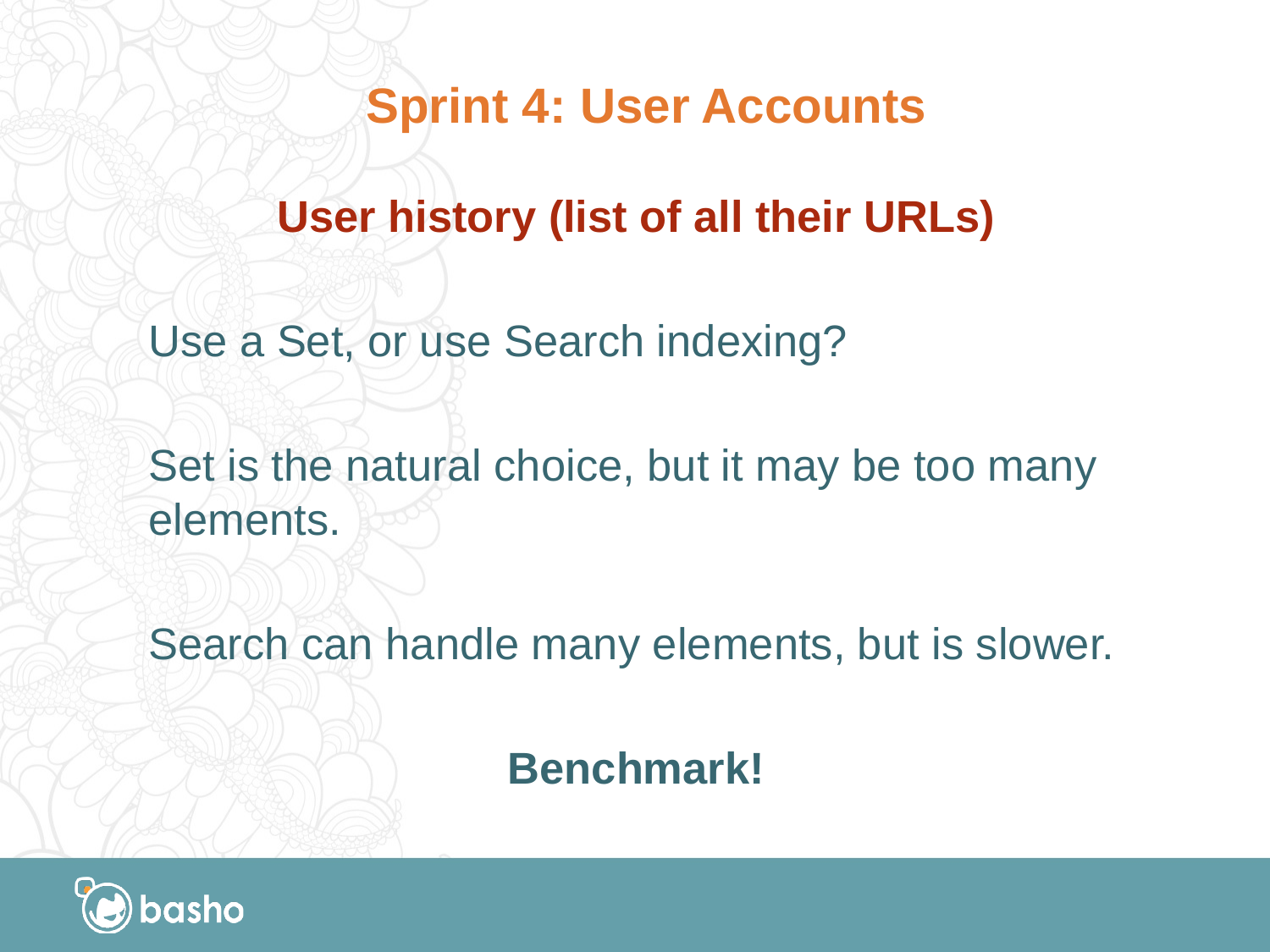

# Sprint 4: User Accounts
User history (list of all their URLs)

Use a Set, or use Search indexing?

Set is the natural choice, but it may be too many elements.

Search can handle many elements, but is slower.

Benchmark!